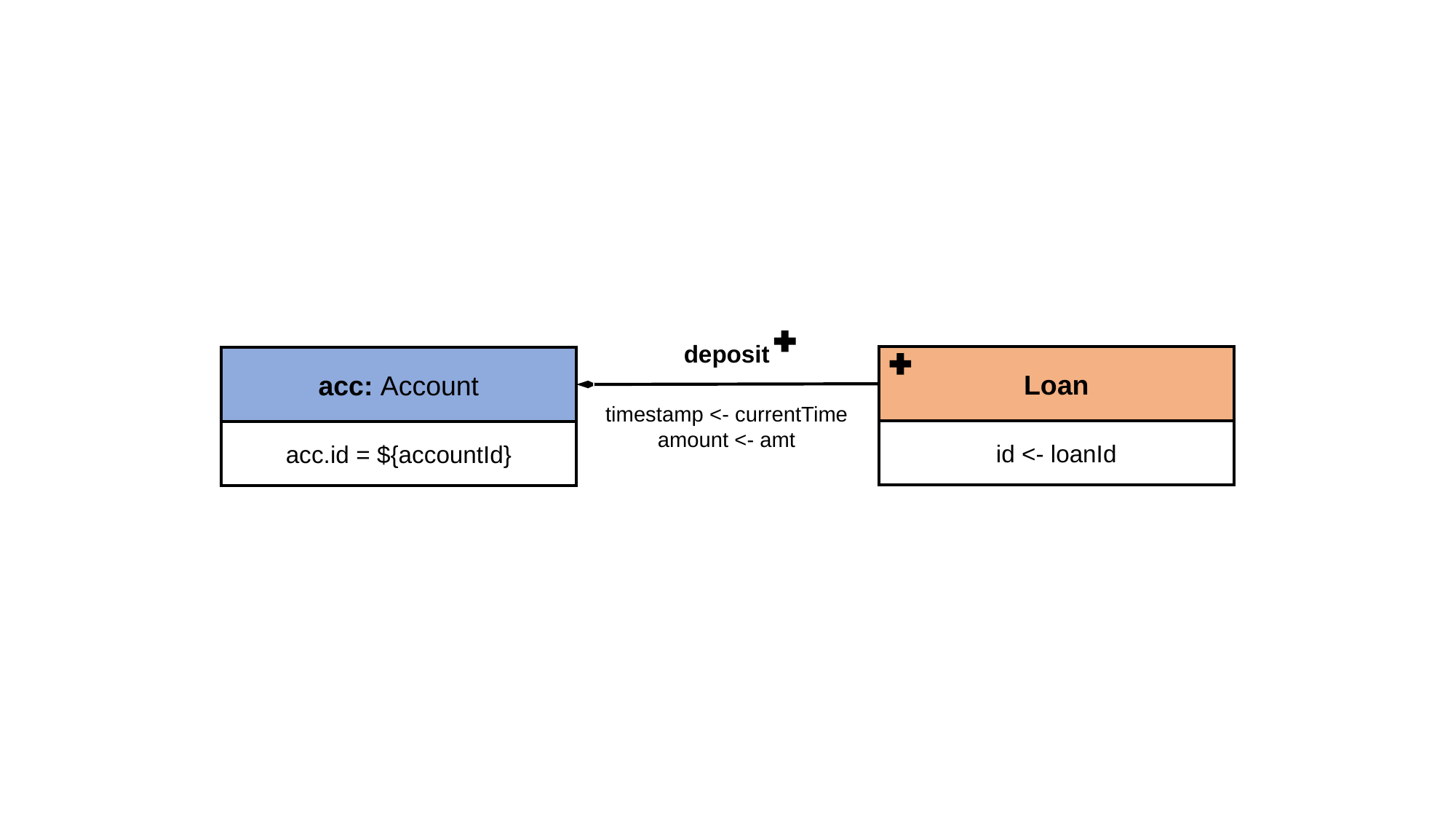

deposit
Loan
id <- loanId
acc: Account
acc.id = ${accountId}
timestamp <- currentTime
amount <- amt